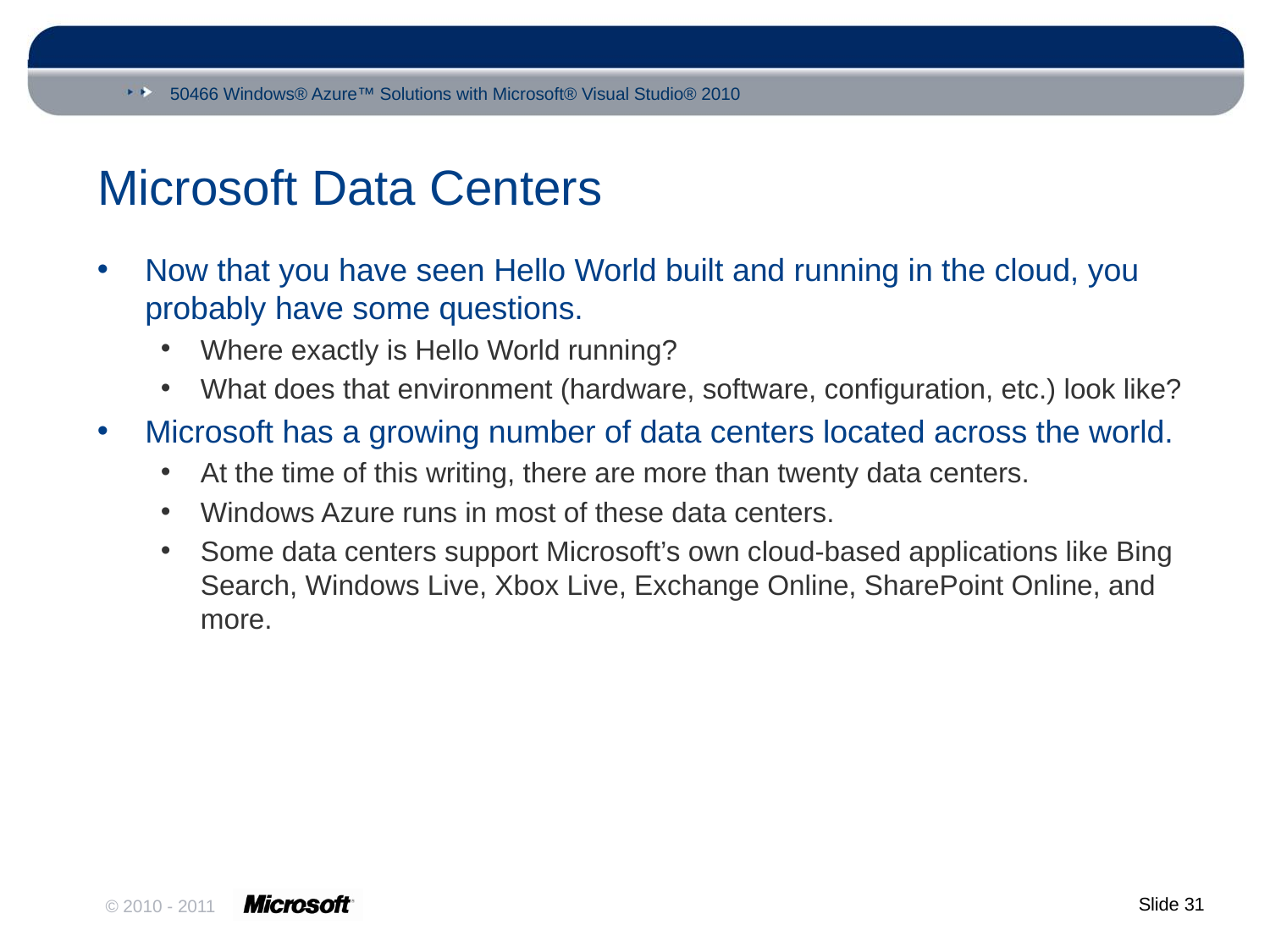

# Microsoft Data Centers
Now that you have seen Hello World built and running in the cloud, you probably have some questions.
Where exactly is Hello World running?
What does that environment (hardware, software, configuration, etc.) look like?
Microsoft has a growing number of data centers located across the world.
At the time of this writing, there are more than twenty data centers.
Windows Azure runs in most of these data centers.
Some data centers support Microsoft’s own cloud-based applications like Bing Search, Windows Live, Xbox Live, Exchange Online, SharePoint Online, and more.